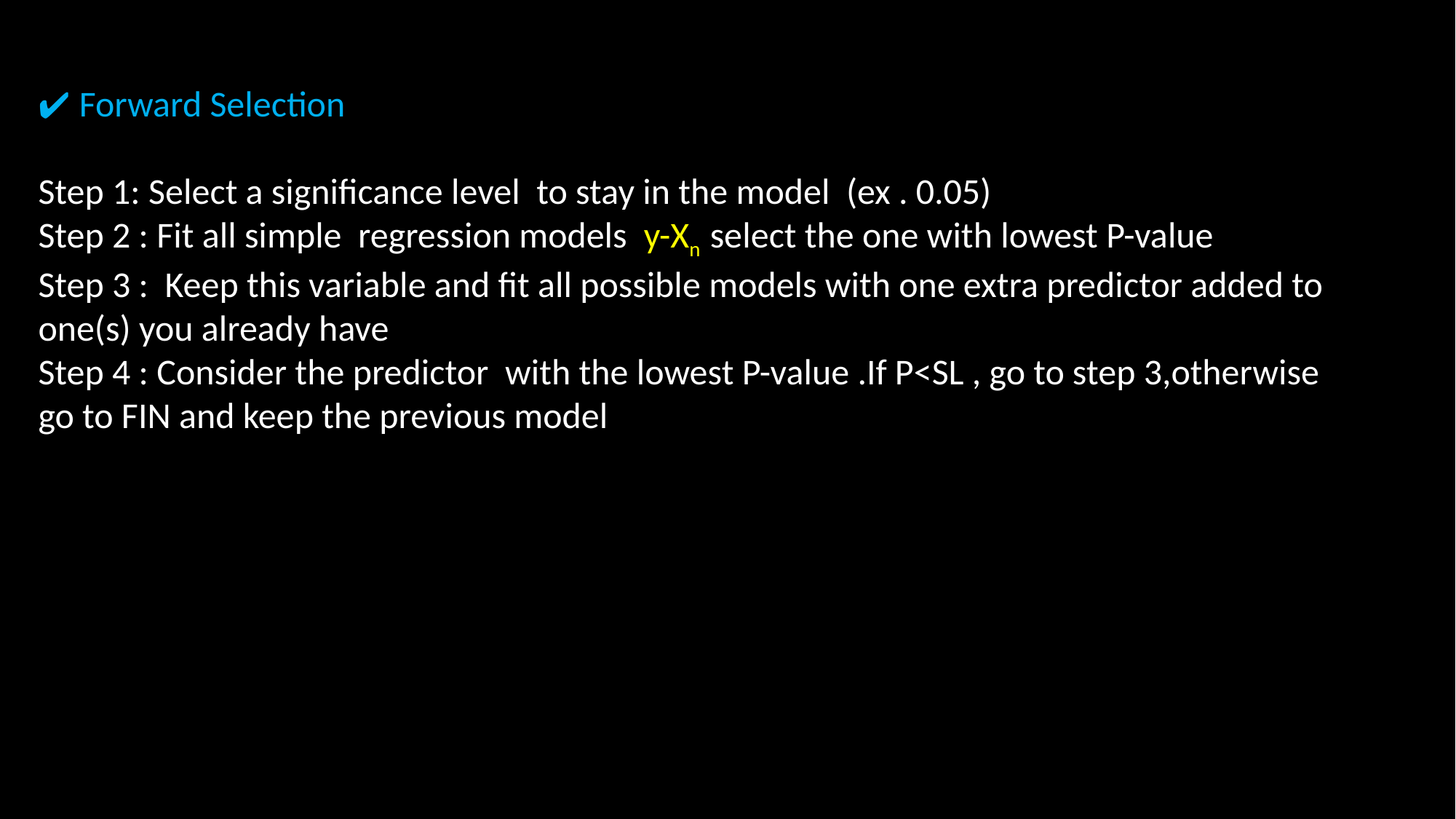

Forward Selection

Step 1: Select a significance level  to stay in the model  (ex . 0.05)
Step 2 : Fit all simple  regression models  y-Xn  select the one with lowest P-value
Step 3 :  Keep this variable and fit all possible models with one extra predictor added to one(s) you already have
Step 4 : Consider the predictor  with the lowest P-value .If P<SL , go to step 3,otherwise go to FIN and keep the previous model

There are essentially five methods of building a multiple linear regression model.
Chuck Everything In and Hope for the Best
Backward Elimination
Forward Selection
Bidirectional Elimination
Score Comparison